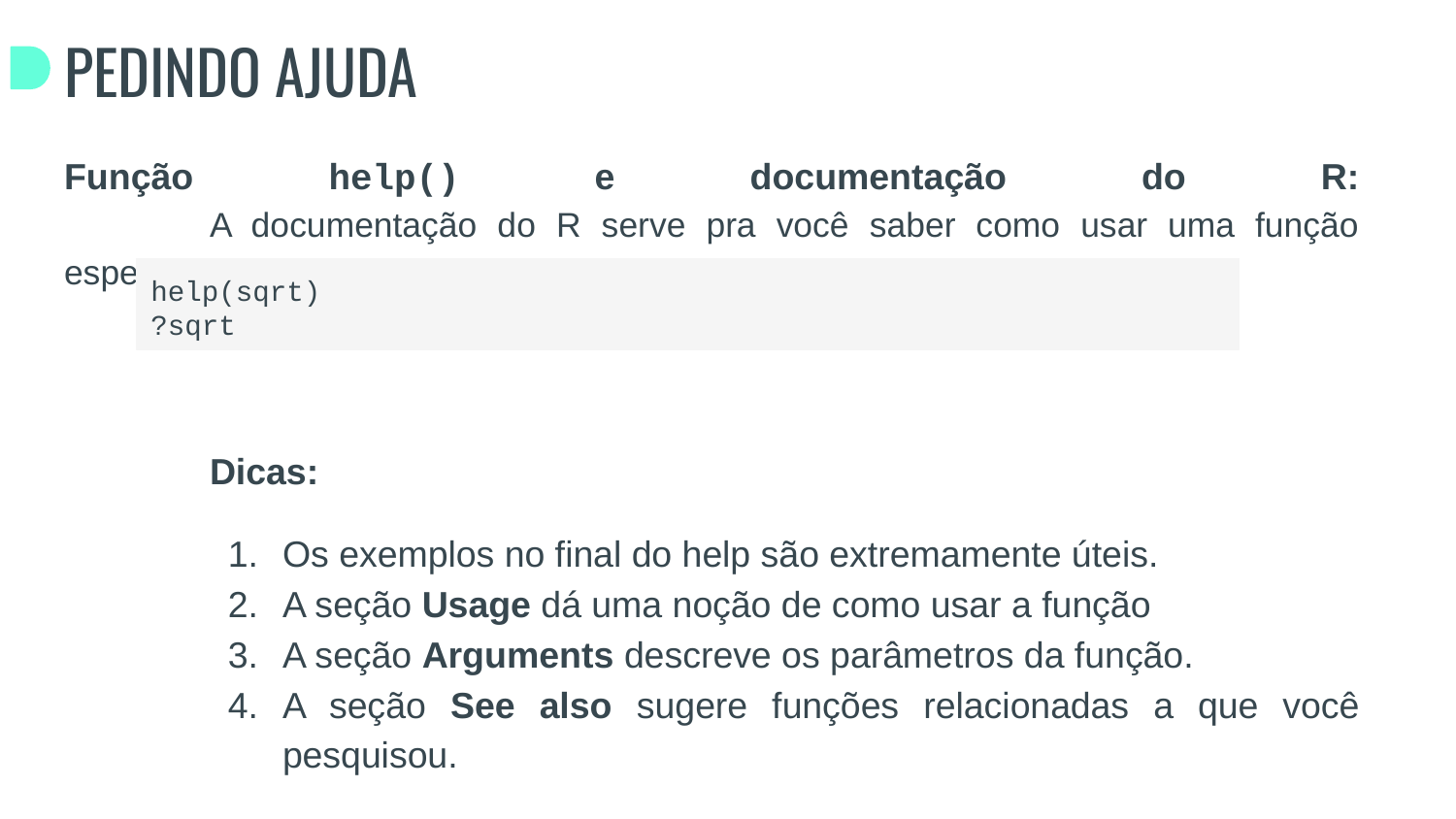

# PEDINDO AJUDA

Função help() e documentação do R:
	A documentação do R serve pra você saber como usar uma função específica.
	Dicas:
Os exemplos no final do help são extremamente úteis.
A seção Usage dá uma noção de como usar a função
A seção Arguments descreve os parâmetros da função.
A seção See also sugere funções relacionadas a que você pesquisou.

help(sqrt)
?sqrt